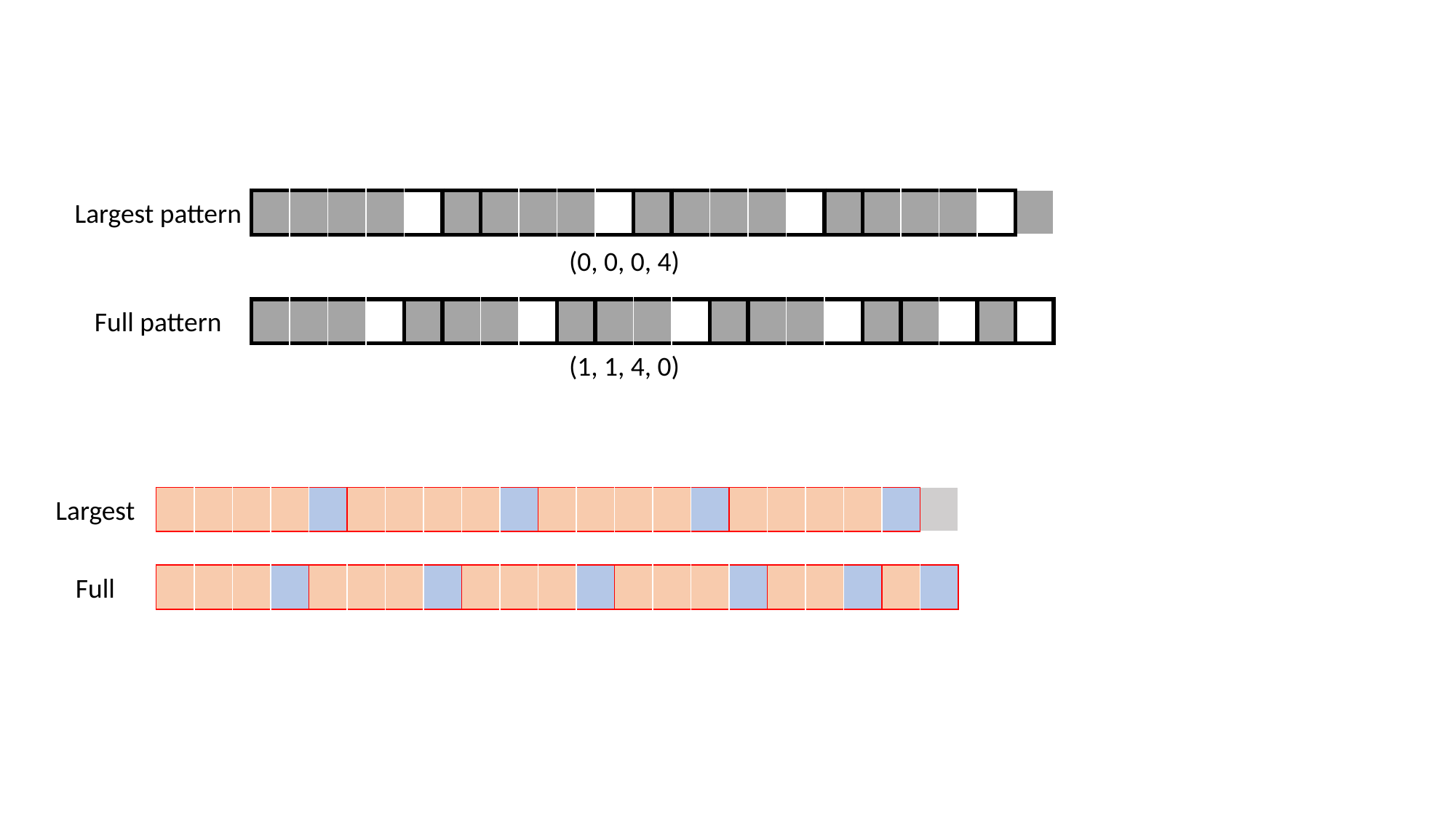

|  |  |  |  |  |  |  |  |  |  |  |  |  |  |  |  |  |  |  |  |  |
| --- | --- | --- | --- | --- | --- | --- | --- | --- | --- | --- | --- | --- | --- | --- | --- | --- | --- | --- | --- | --- |
Largest pattern
(0, 0, 0, 4)
Full pattern
|  |  |  |  |  |  |  |  |  |  |  |  |  |  |  |  |  |  |  |  |  |
| --- | --- | --- | --- | --- | --- | --- | --- | --- | --- | --- | --- | --- | --- | --- | --- | --- | --- | --- | --- | --- |
(1, 1, 4, 0)
|  |  |  |  |  |  |  |  |  |  |  |  |  |  |  |  |  |  |  |  |  |
| --- | --- | --- | --- | --- | --- | --- | --- | --- | --- | --- | --- | --- | --- | --- | --- | --- | --- | --- | --- | --- |
Largest
Full
|  |  |  |  |  |  |  |  |  |  |  |  |  |  |  |  |  |  |  |  |  |
| --- | --- | --- | --- | --- | --- | --- | --- | --- | --- | --- | --- | --- | --- | --- | --- | --- | --- | --- | --- | --- |